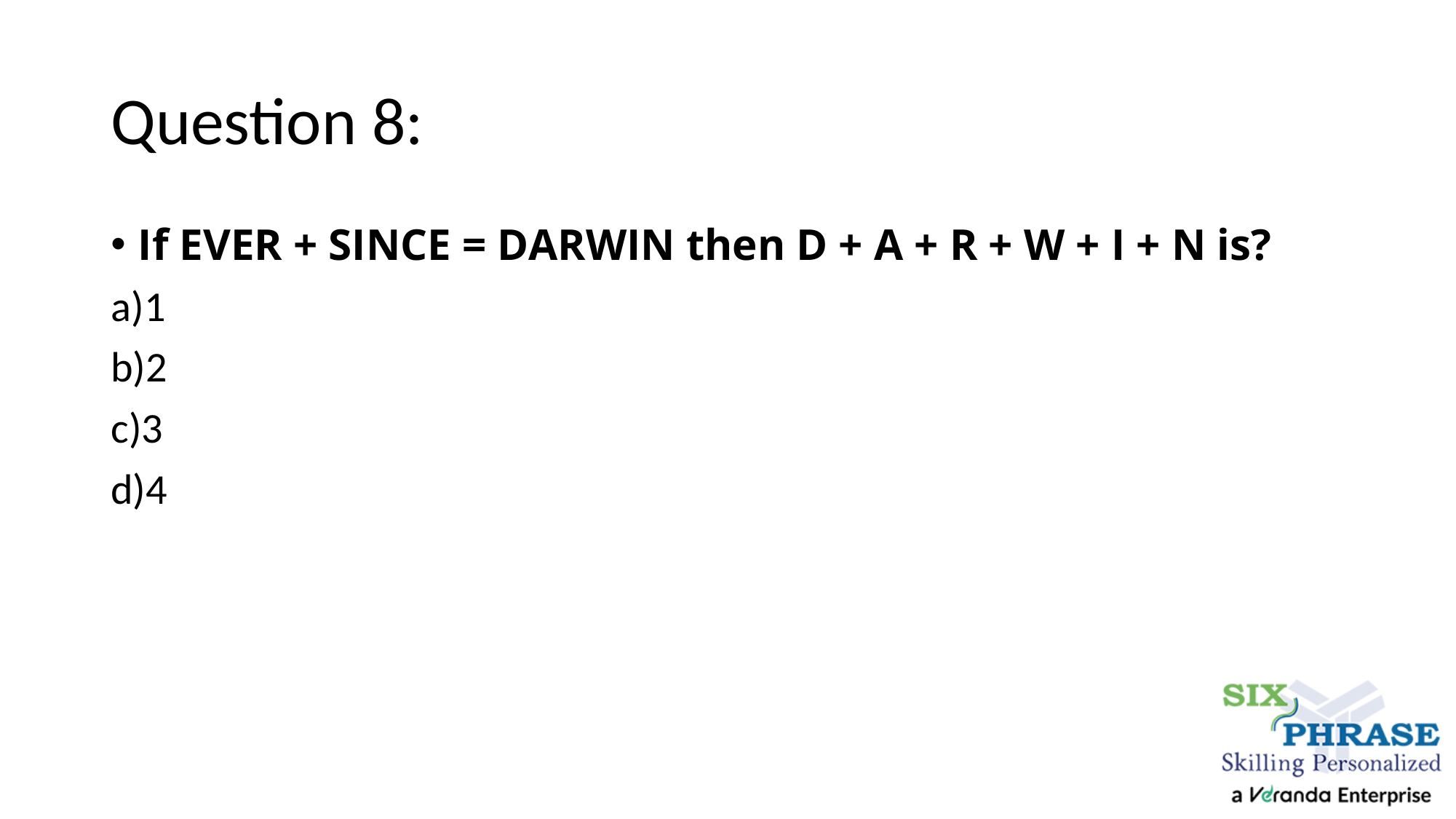

# Question 8:
If EVER + SINCE = DARWIN then D + A + R + W + I + N is?
a)1
b)2
c)3
d)4